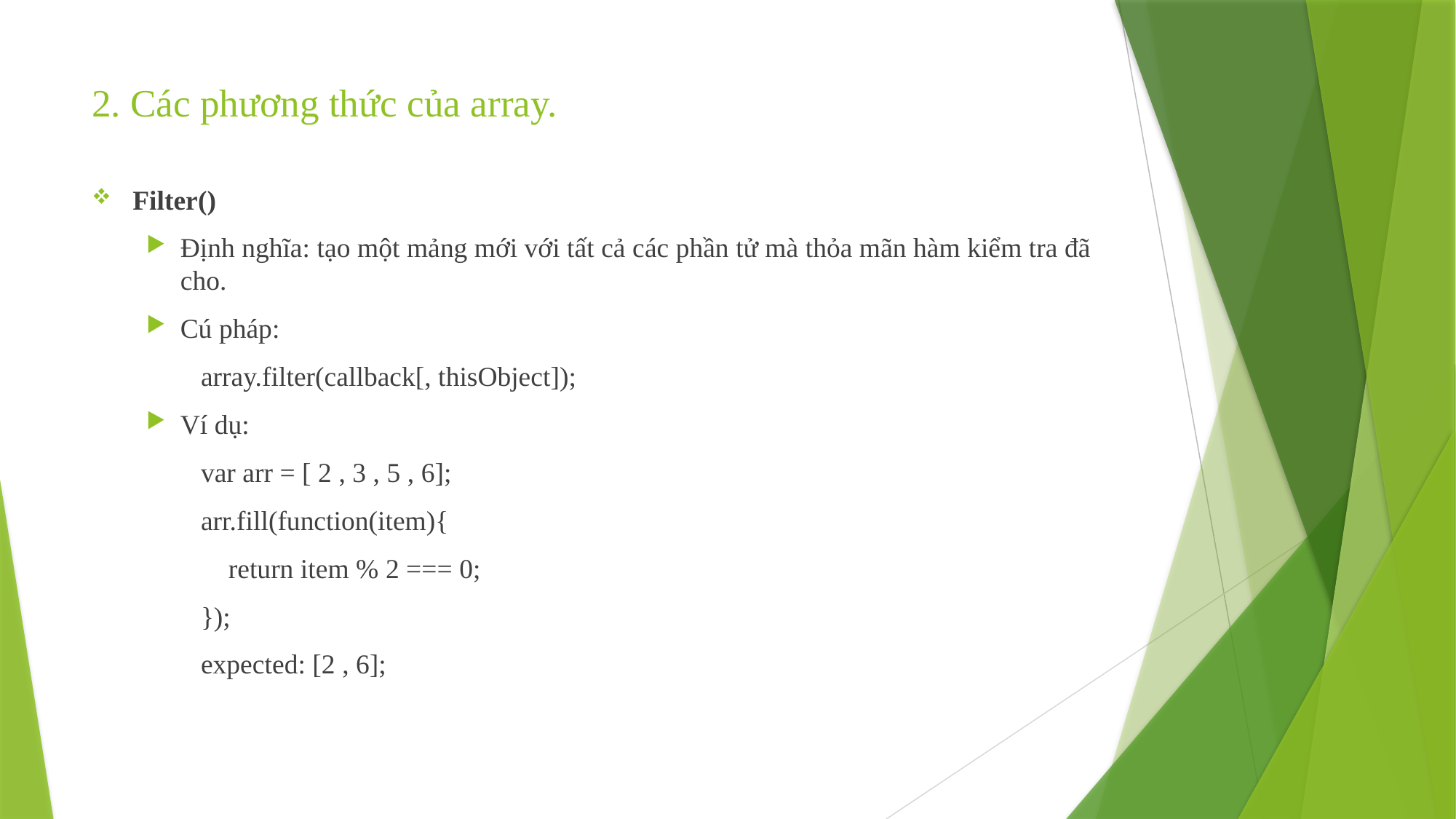

# 2. Các phương thức của array.
Filter()
Định nghĩa: tạo một mảng mới với tất cả các phần tử mà thỏa mãn hàm kiểm tra đã cho.
Cú pháp:
array.filter(callback[, thisObject]);
Ví dụ:
var arr = [ 2 , 3 , 5 , 6];
arr.fill(function(item){
    return item % 2 === 0;
});
expected: [2 , 6];